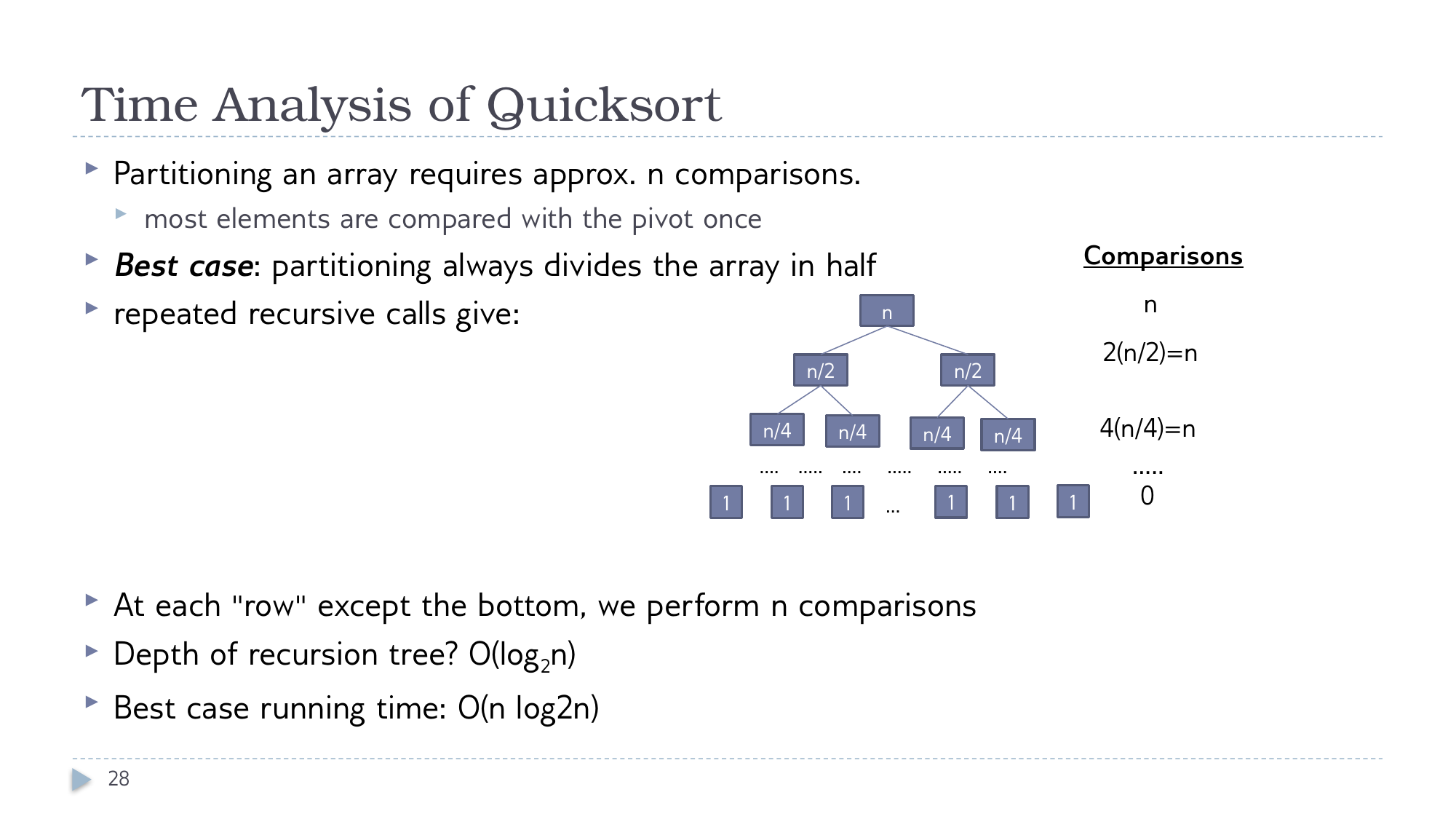

# Time Analysis of Quicksort
Partitioning an array requires approx. n comparisons.
most elements are compared with the pivot once
Best case: partitioning always divides the array in half
repeated recursive calls give:

At each "row" except the bottom, we perform n comparisons
Depth of recursion tree? O(log2n)
Best case running time: O(n log2n)

Comparisons
n
n
n/2
n/2
n/4
n/4
n/4
n/4
….   …..   ….    …..    …..    ….
1
1
1
1
…
1
1
2(n/2)=n
4(n/4)=n
…..
0
28